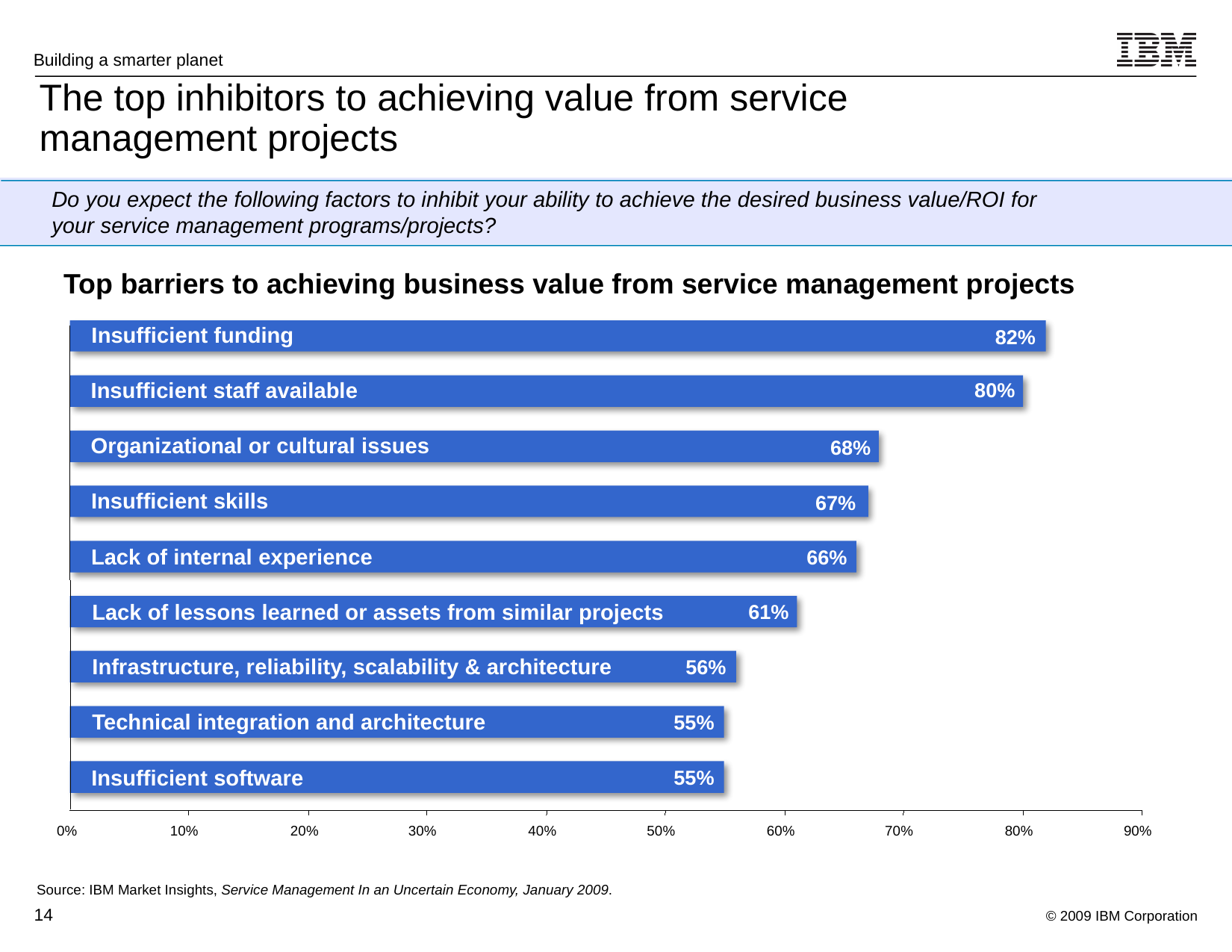

The top inhibitors to achieving value from service
management projects

Do you expect the following factors to inhibit your ability to achieve the desired business value/ROI for your service management programs/projects?

Top barriers to achieving business value from service management projects

Insufficient funding
82%

Insufficient staff available
80%

Organizational or cultural issues
68%

Insufficient skills
67%

Lack of internal experience
66%

Lack of lessons learned or assets from similar projects
61%

Infrastructure, reliability, scalability & architecture
56%

Technical integration and architecture
55%

Insufficient software
55%

0%
10%
20%
30%
40%
50%
60%
70%
80%
90%
Source: IBM Market Insights, Service Management In an Uncertain Economy, January 2009.
14